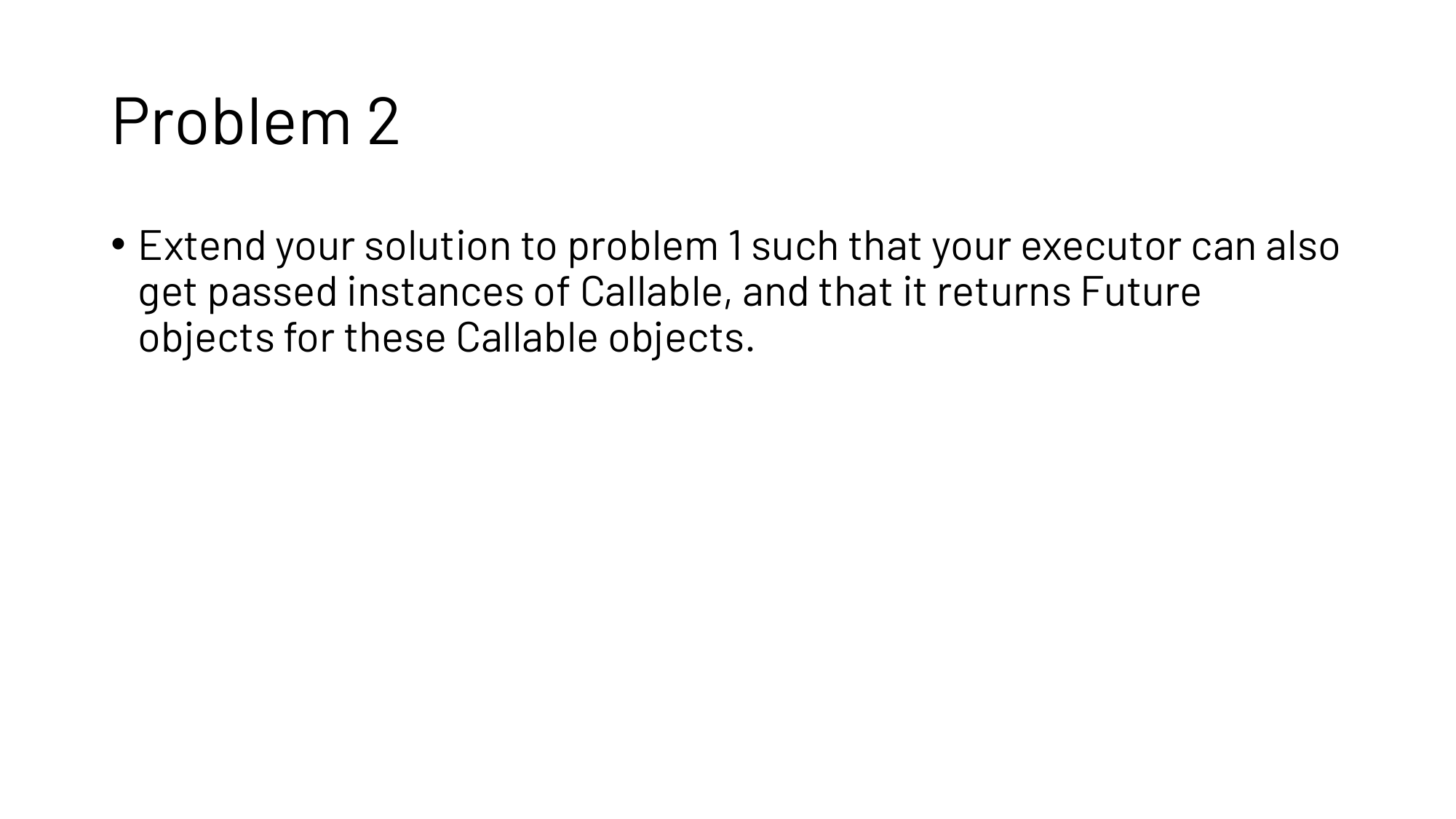

# Problem 2
Extend your solution to problem 1 such that your executor can also get passed instances of Callable, and that it returns Future objects for these Callable objects.